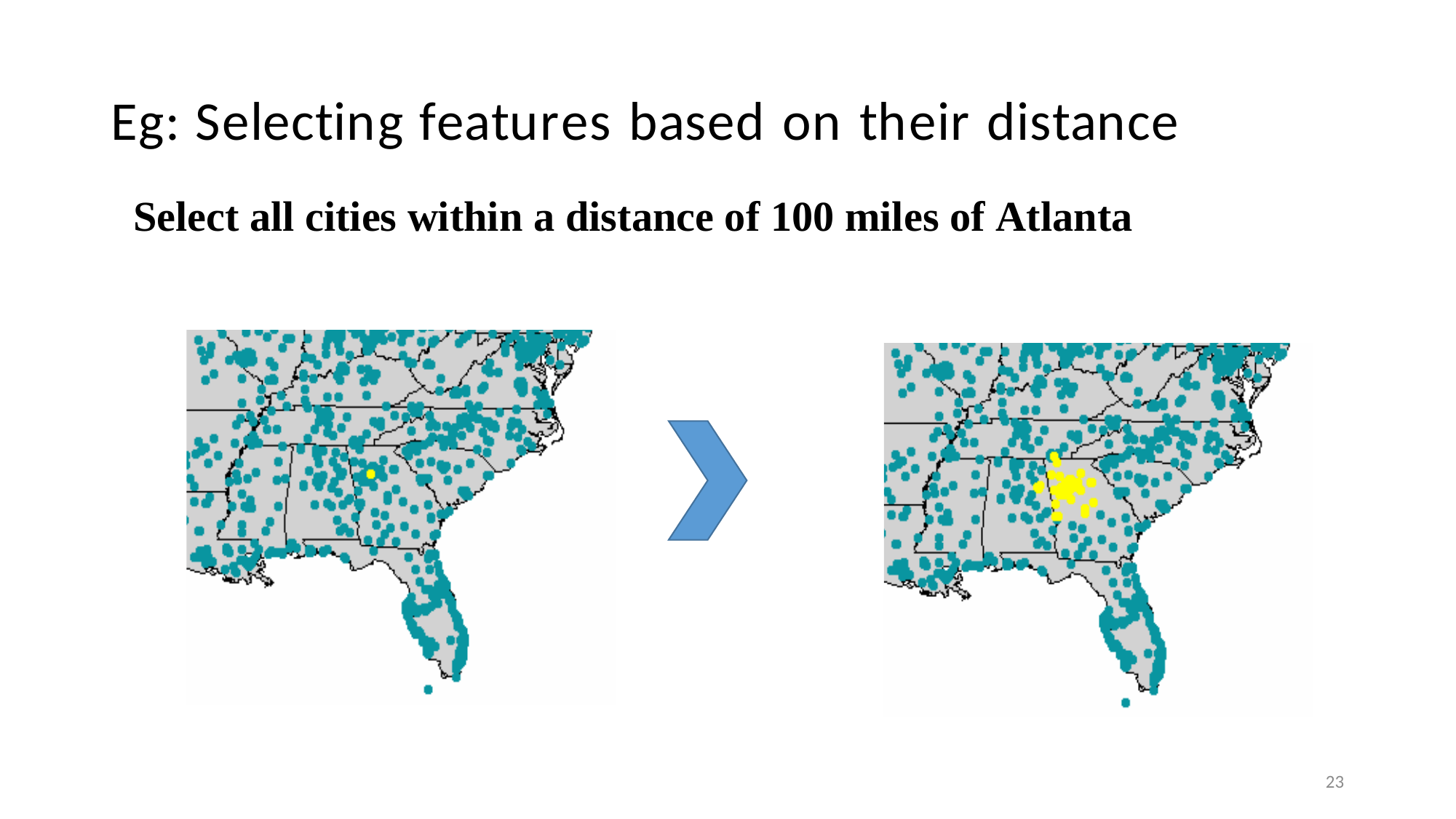

# Eg: Selecting features based on their distance
Select all cities within a distance of 100 miles of Atlanta

23